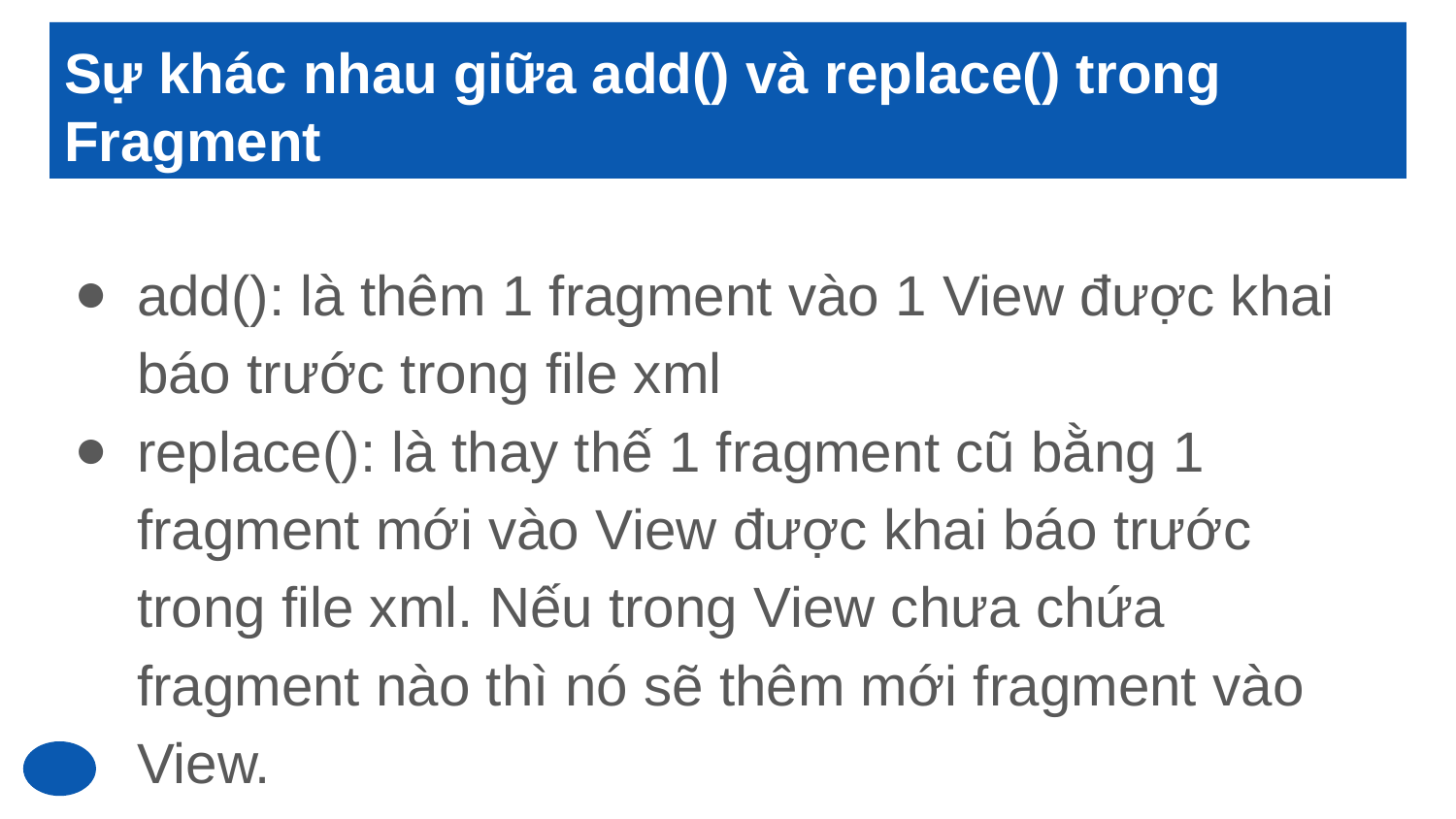

# Sự khác nhau giữa add() và replace() trong Fragment
add(): là thêm 1 fragment vào 1 View được khai báo trước trong file xml
replace(): là thay thế 1 fragment cũ bằng 1 fragment mới vào View được khai báo trước trong file xml. Nếu trong View chưa chứa fragment nào thì nó sẽ thêm mới fragment vào View.